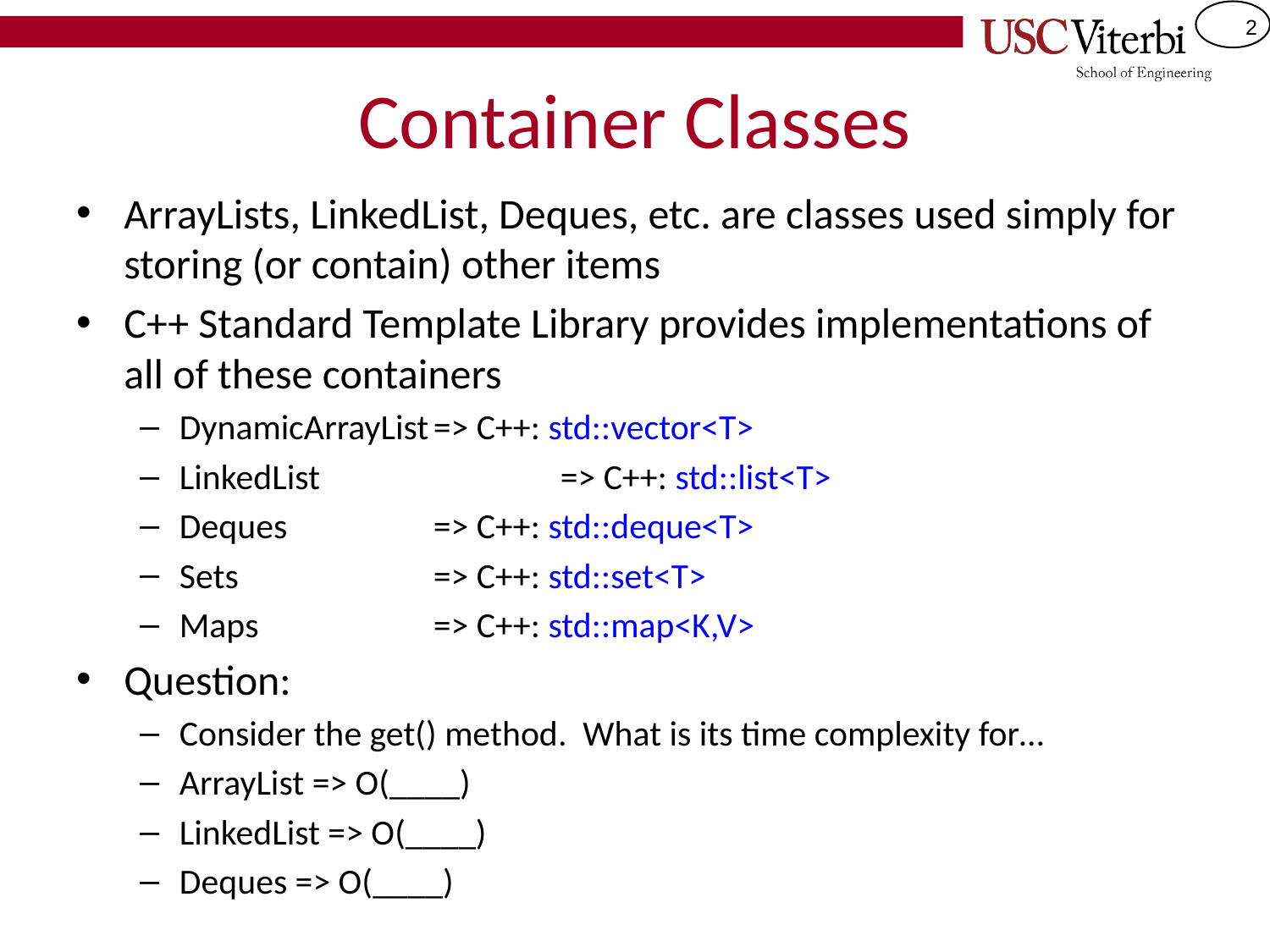

# Container Classes
ArrayLists, LinkedList, Deques, etc. are classes used simply for storing (or contain) other items
C++ Standard Template Library provides implementations of all of these containers
DynamicArrayList	=> C++: std::vector<T>
LinkedList 		=> C++: std::list<T>
Deques 		=> C++: std::deque<T>
Sets		=> C++: std::set<T>
Maps		=> C++: std::map<K,V>
Question:
Consider the get() method.  What is its time complexity for…
ArrayList => O(____)
LinkedList => O(____)
Deques => O(____)